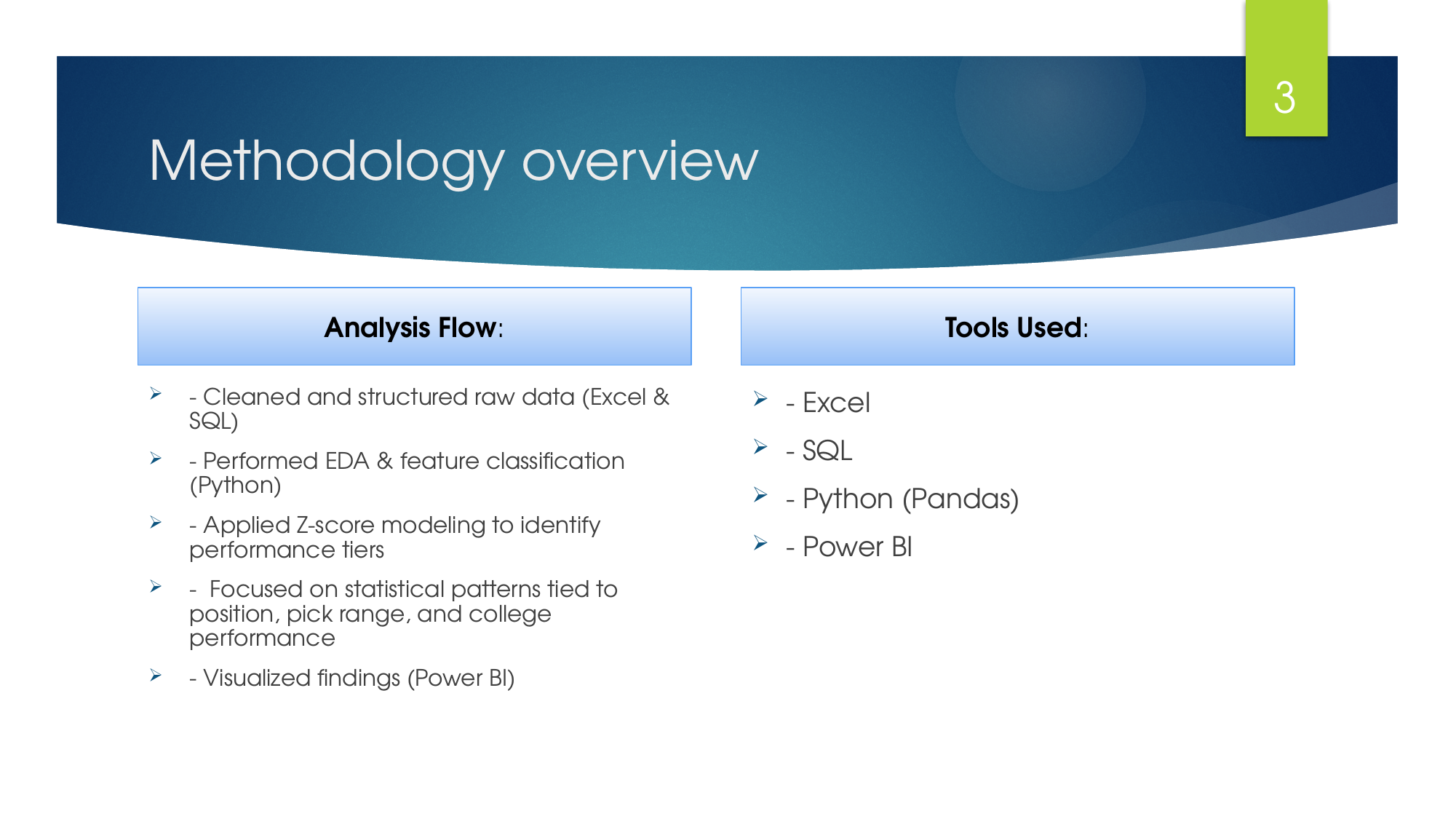

3
# Methodology overview
Analysis Flow:
Tools Used:
- Cleaned and structured raw data (Excel & SQL)
- Performed EDA & feature classification (Python)
- Applied Z-score modeling to identify performance tiers
-  Focused on statistical patterns tied to position, pick range, and college performance
- Visualized findings (Power BI)

- Excel
- SQL
- Python (Pandas)
- Power BI